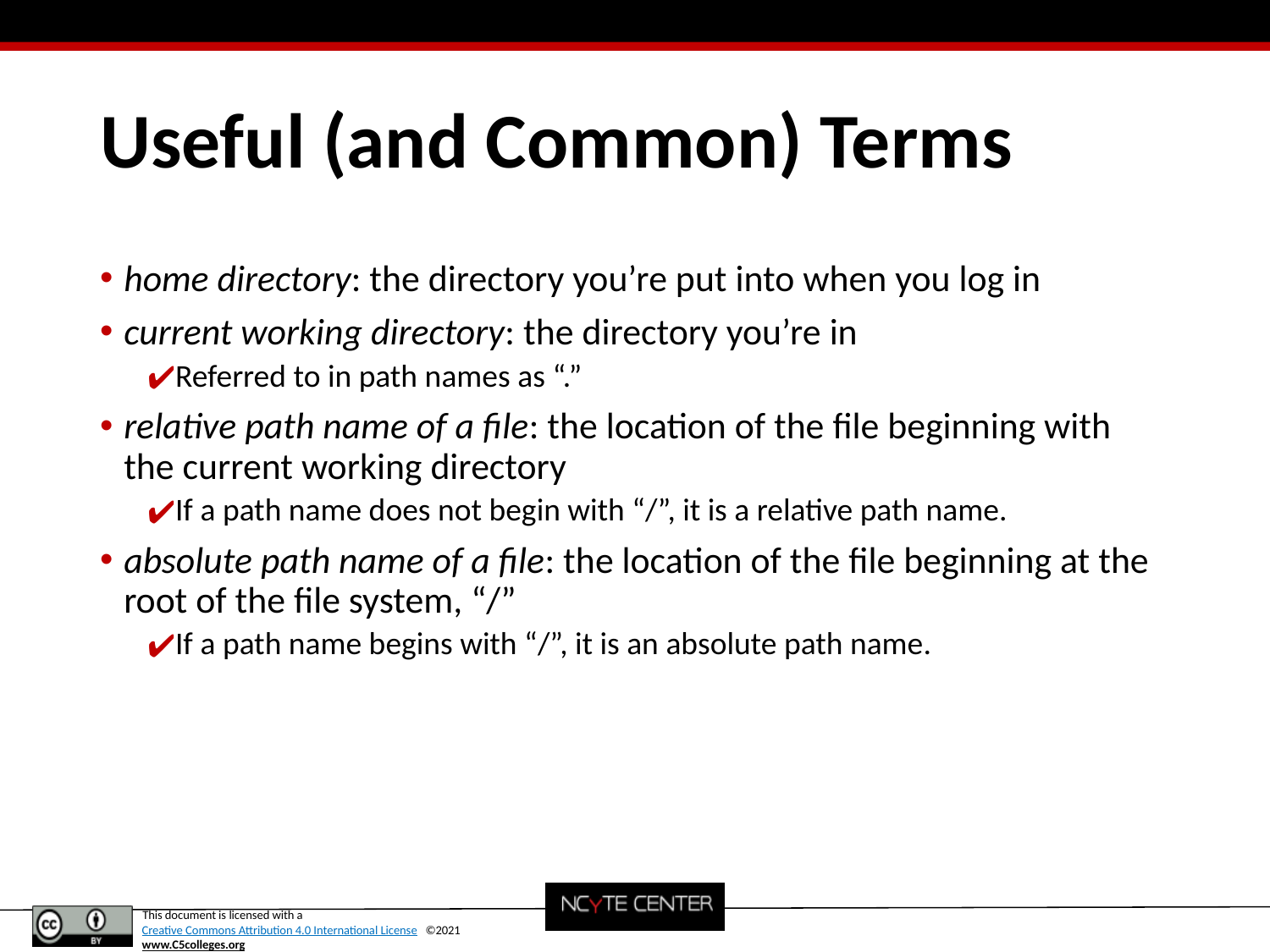

# Useful (and Common) Terms
home directory: the directory you’re put into when you log in
current working directory: the directory you’re in
Referred to in path names as “.”
relative path name of a file: the location of the file beginning with the current working directory
If a path name does not begin with “/”, it is a relative path name.
absolute path name of a file: the location of the file beginning at the root of the file system, “/”
If a path name begins with “/”, it is an absolute path name.